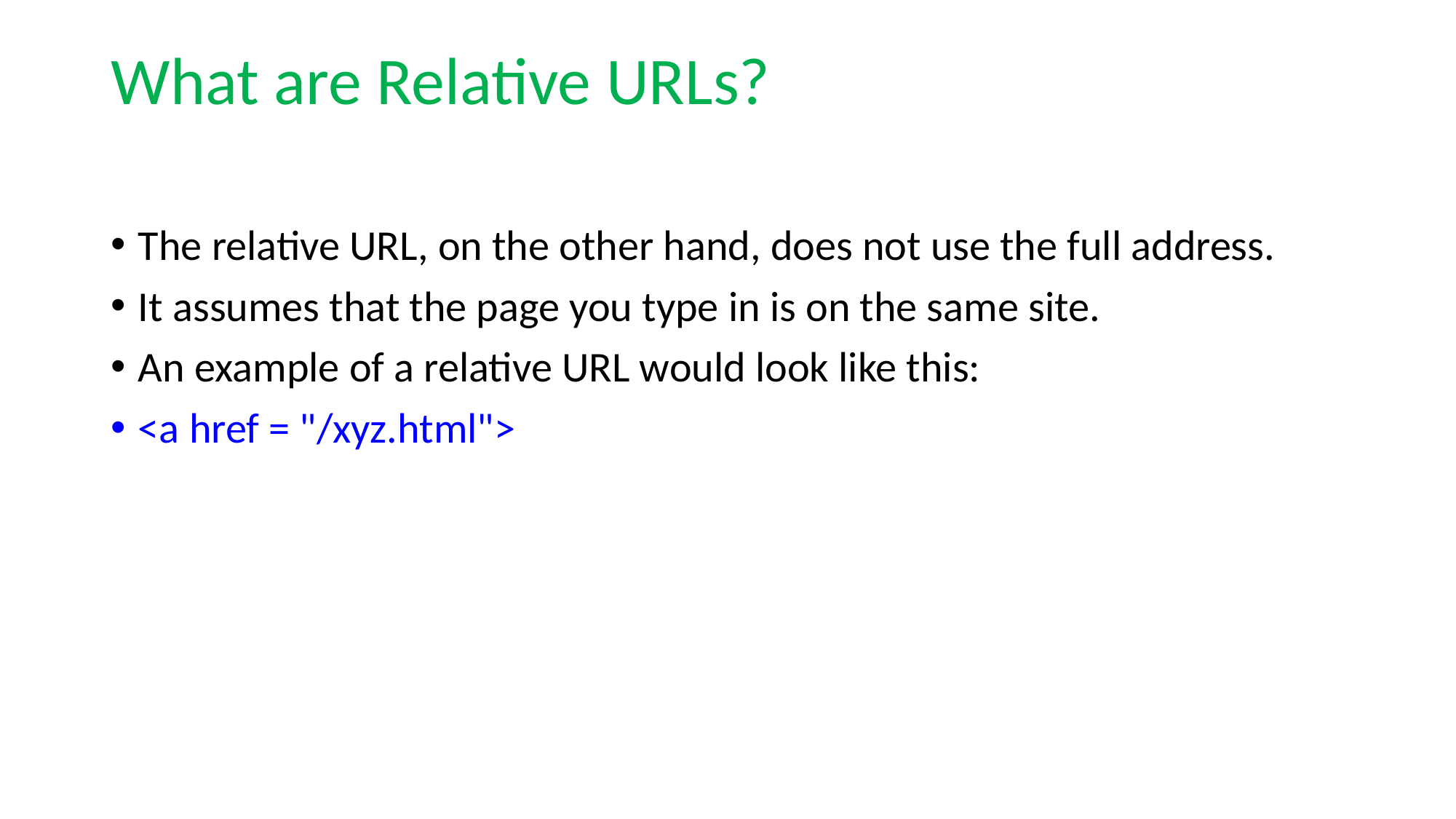

# What are Relative URLs?
The relative URL, on the other hand, does not use the full address.
It assumes that the page you type in is on the same site.
An example of a relative URL would look like this:
<a href = "/xyz.html">